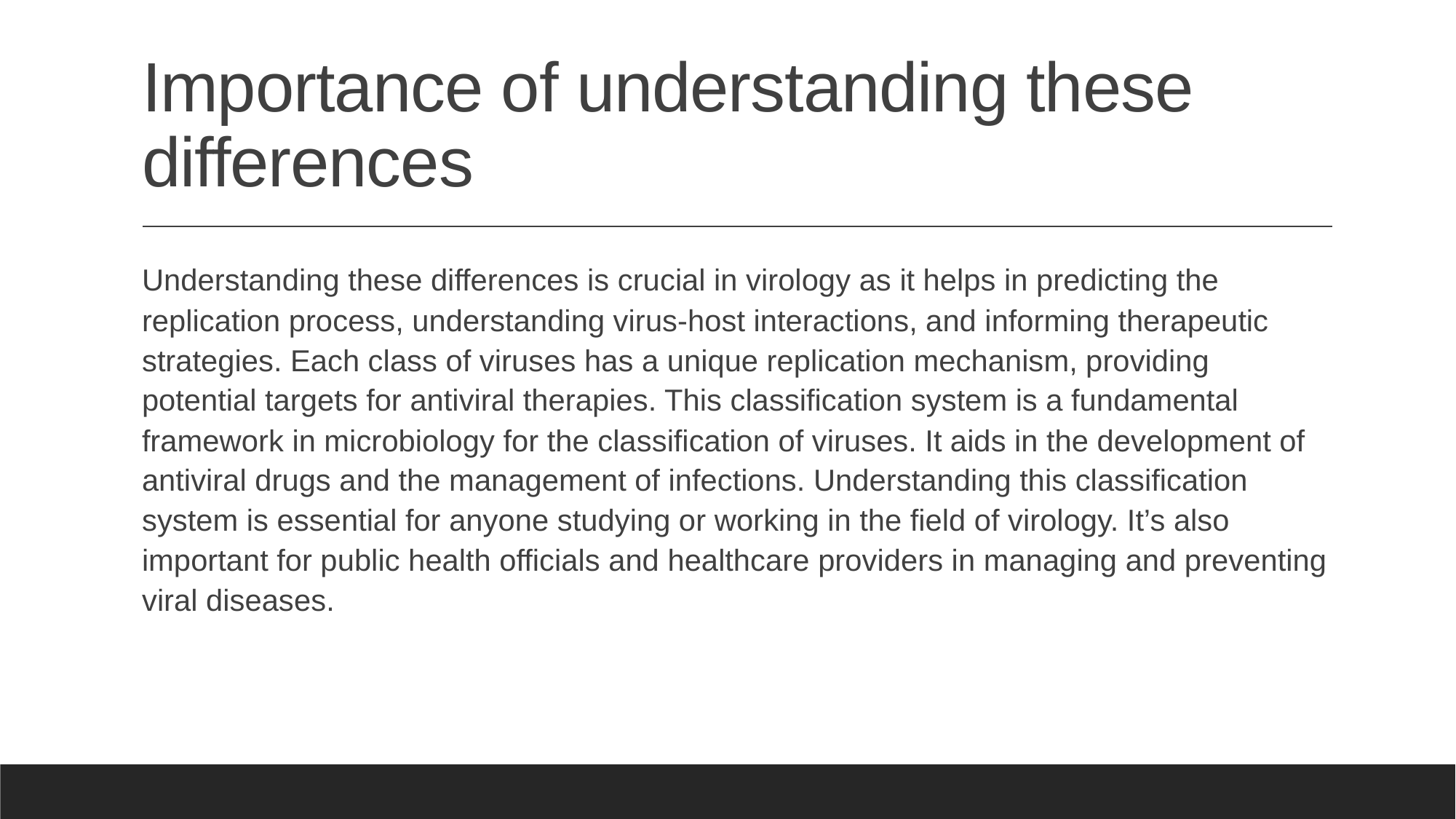

# Importance of understanding these differences
Understanding these differences is crucial in virology as it helps in predicting the replication process, understanding virus-host interactions, and informing therapeutic strategies. Each class of viruses has a unique replication mechanism, providing potential targets for antiviral therapies. This classification system is a fundamental framework in microbiology for the classification of viruses. It aids in the development of antiviral drugs and the management of infections. Understanding this classification system is essential for anyone studying or working in the field of virology. It’s also important for public health officials and healthcare providers in managing and preventing viral diseases.